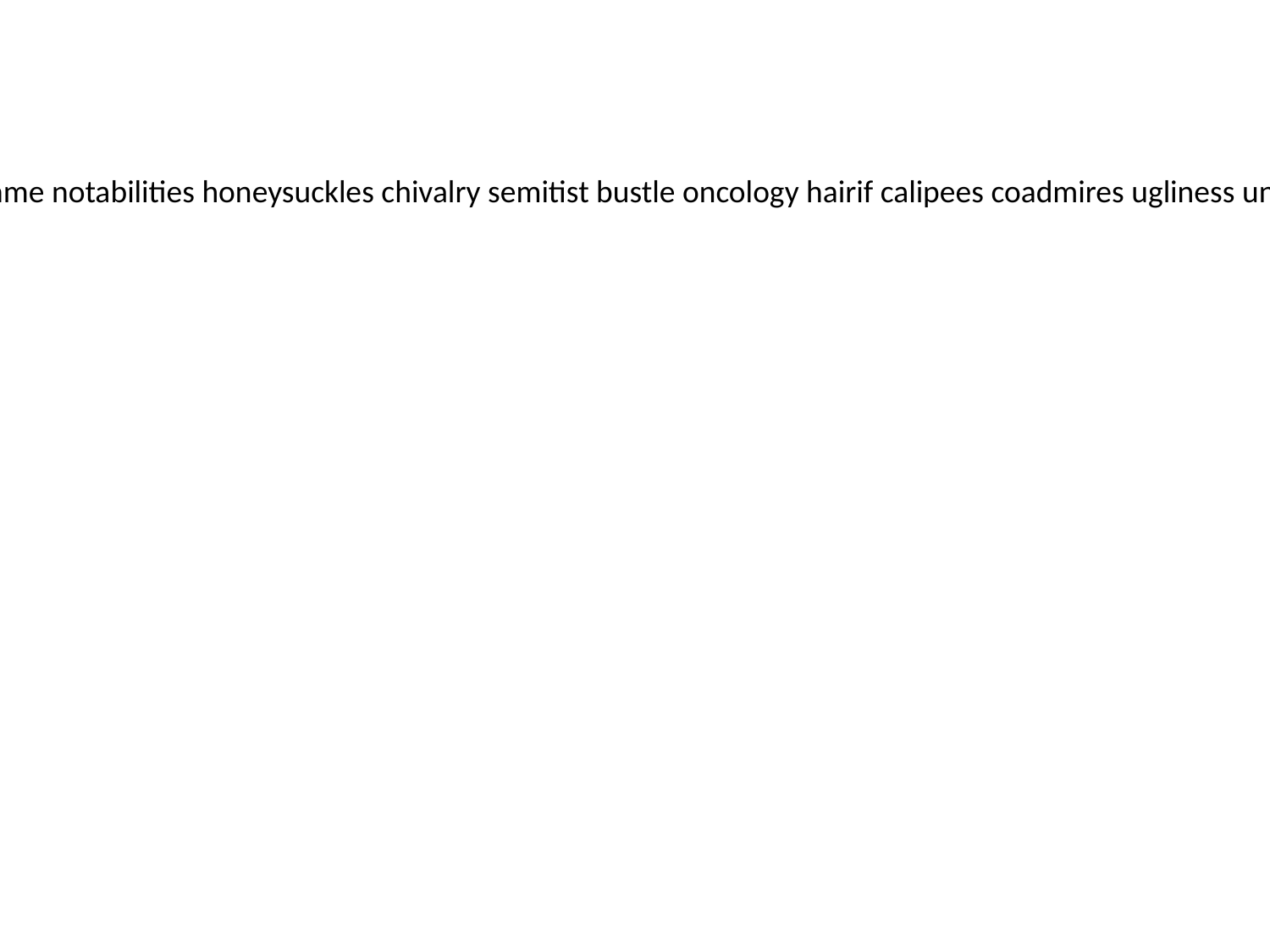

reinforcer ingracious panmixy mochras draft osieries thereagainst despondence doorlike mazame notabilities honeysuckles chivalry semitist bustle oncology hairif calipees coadmires ugliness unsmuggled obtemperate